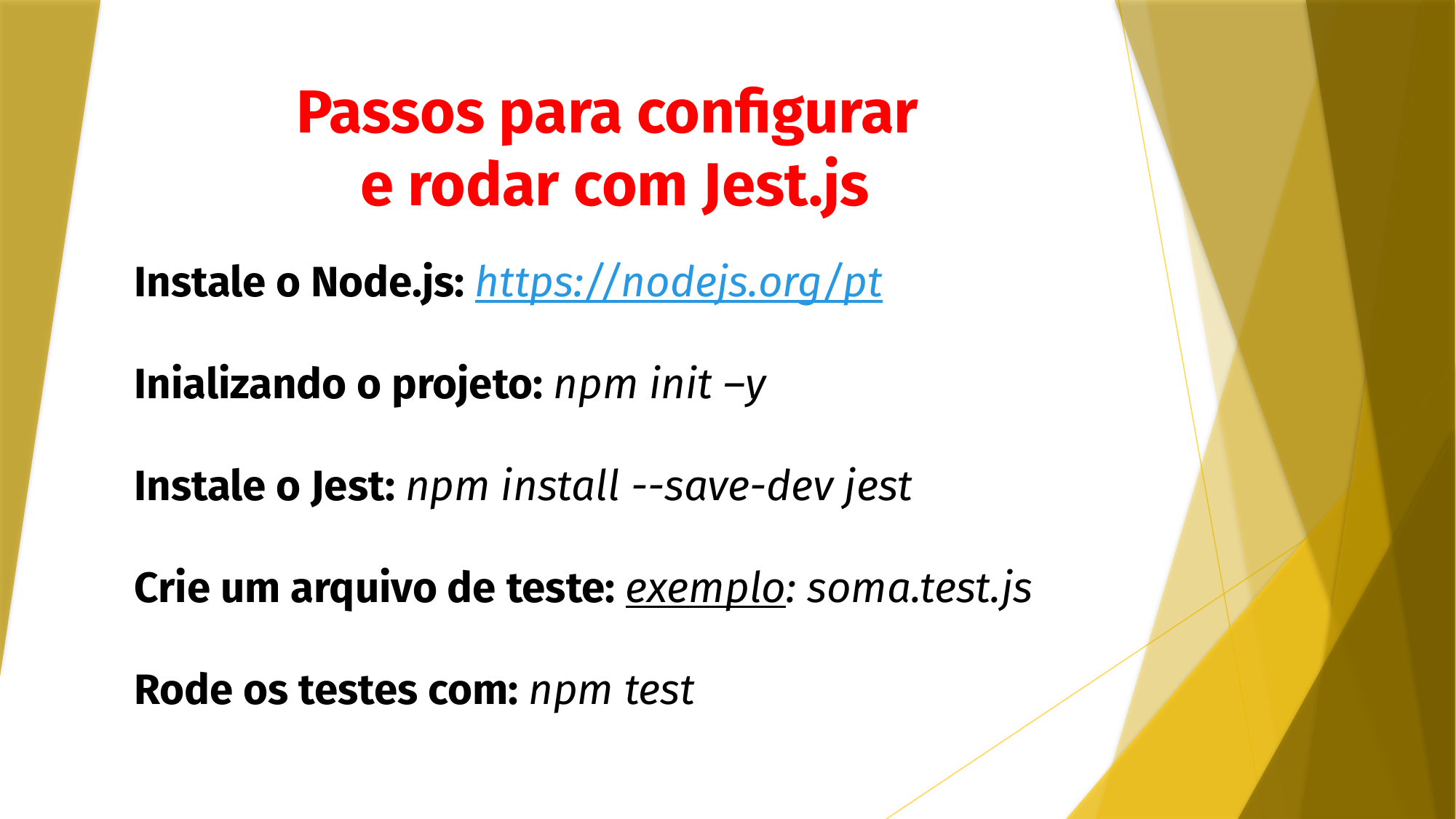

Passos para configurar
e rodar com Jest.js
Instale o Node.js: https://nodejs.org/pt

Inializando o projeto: npm init –y

Instale o Jest: npm install --save-dev jest

Crie um arquivo de teste: exemplo: soma.test.js

Rode os testes com: npm test